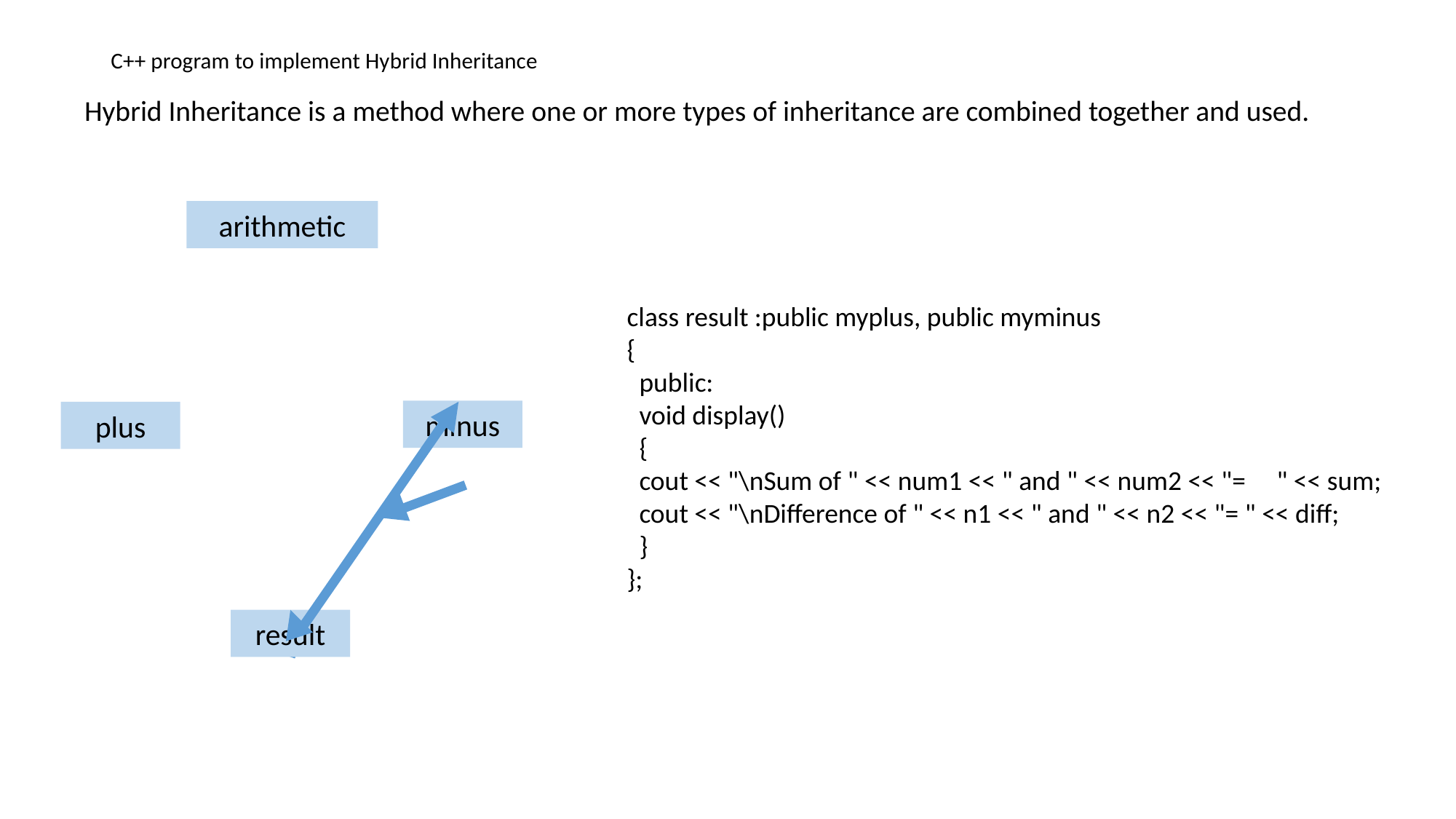

# C++ program to implement Hybrid Inheritance
Hybrid Inheritance is a method where one or more types of inheritance are combined together and used.
arithmetic
class result :public myplus, public myminus
{
  public:
  void display()
  {
  cout << "\nSum of " << num1 << " and " << num2 << "=     " << sum;
  cout << "\nDifference of " << n1 << " and " << n2 << "= " << diff;
  }
};
minus
plus
result